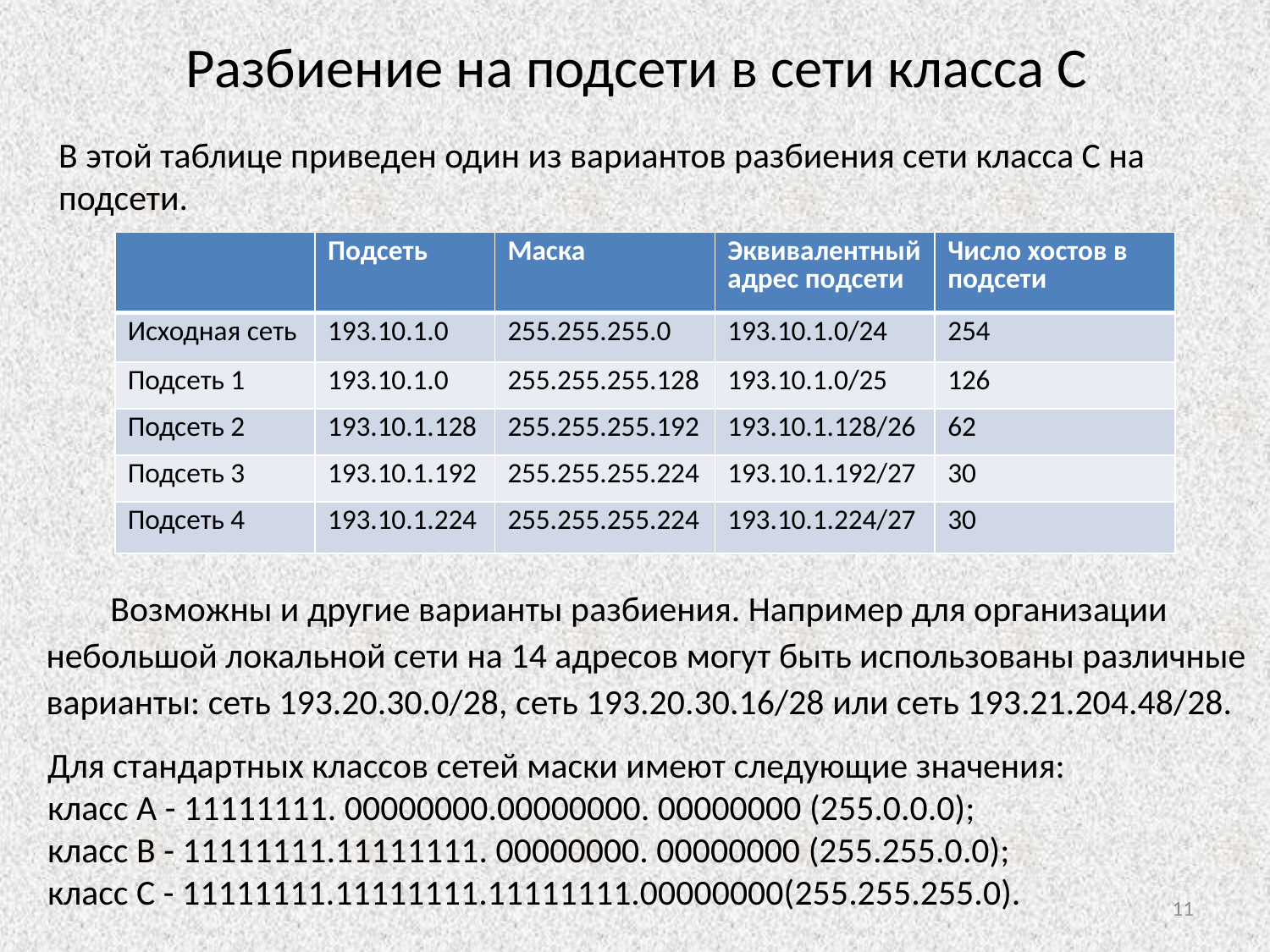

# Разбиение на подсети в сети класса С
В этой таблице приведен один из вариантов разбиения сети класса С на подсети.
|  | Подсеть | Маска | Эквивалентный адрес подсети | Число хостов в подсети |
| --- | --- | --- | --- | --- |
| Исходная сеть | 193.10.1.0 | 255.255.255.0 | 193.10.1.0/24 | 254 |
| Подсеть 1 | 193.10.1.0 | 255.255.255.128 | 193.10.1.0/25 | 126 |
| Подсеть 2 | 193.10.1.128 | 255.255.255.192 | 193.10.1.128/26 | 62 |
| Подсеть 3 | 193.10.1.192 | 255.255.255.224 | 193.10.1.192/27 | 30 |
| Подсеть 4 | 193.10.1.224 | 255.255.255.224 | 193.10.1.224/27 | 30 |
        Возможны и другие варианты разбиения. Например для организации небольшой локальной сети на 14 адресов могут быть использованы различные варианты: сеть 193.20.30.0/28, сеть 193.20.30.16/28 или сеть 193.21.204.48/28.
Для стандартных классов сетей маски имеют следующие значения:
класс А - 11111111. 00000000.00000000. 00000000 (255.0.0.0);
класс В - 11111111.11111111. 00000000. 00000000 (255.255.0.0);
класс С - 11111111.11111111.11111111.00000000(255.255.255.0).
11